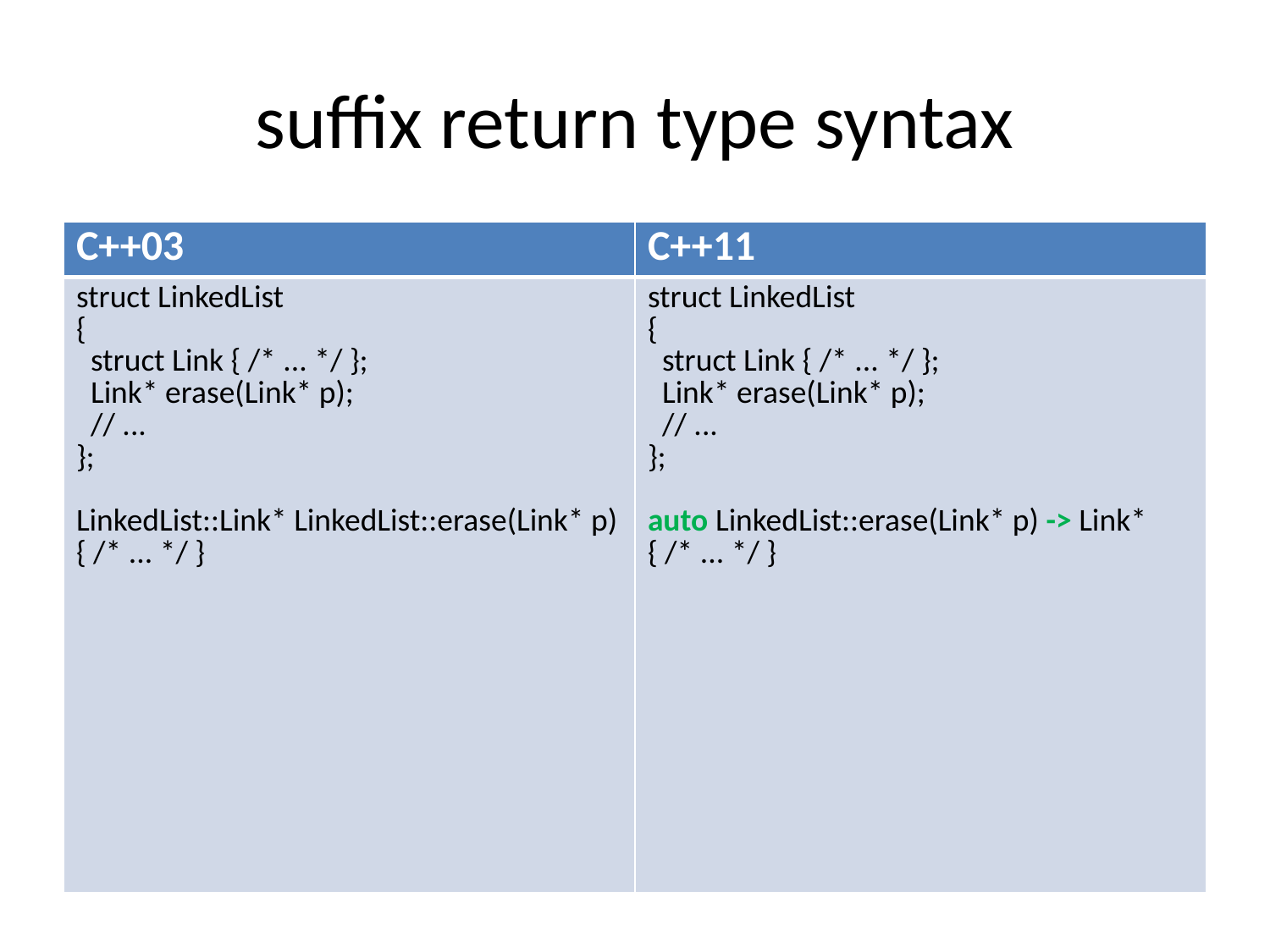

# suffix return type syntax
| C++03 | C++11 |
| --- | --- |
| struct LinkedList { struct Link { /\* ... \*/ }; Link\* erase(Link\* p); // ... }; LinkedList::Link\* LinkedList::erase(Link\* p) { /\* ... \*/ } | struct LinkedList { struct Link { /\* ... \*/ }; Link\* erase(Link\* p); // ... }; auto LinkedList::erase(Link\* p) -> Link\* { /\* ... \*/ } |